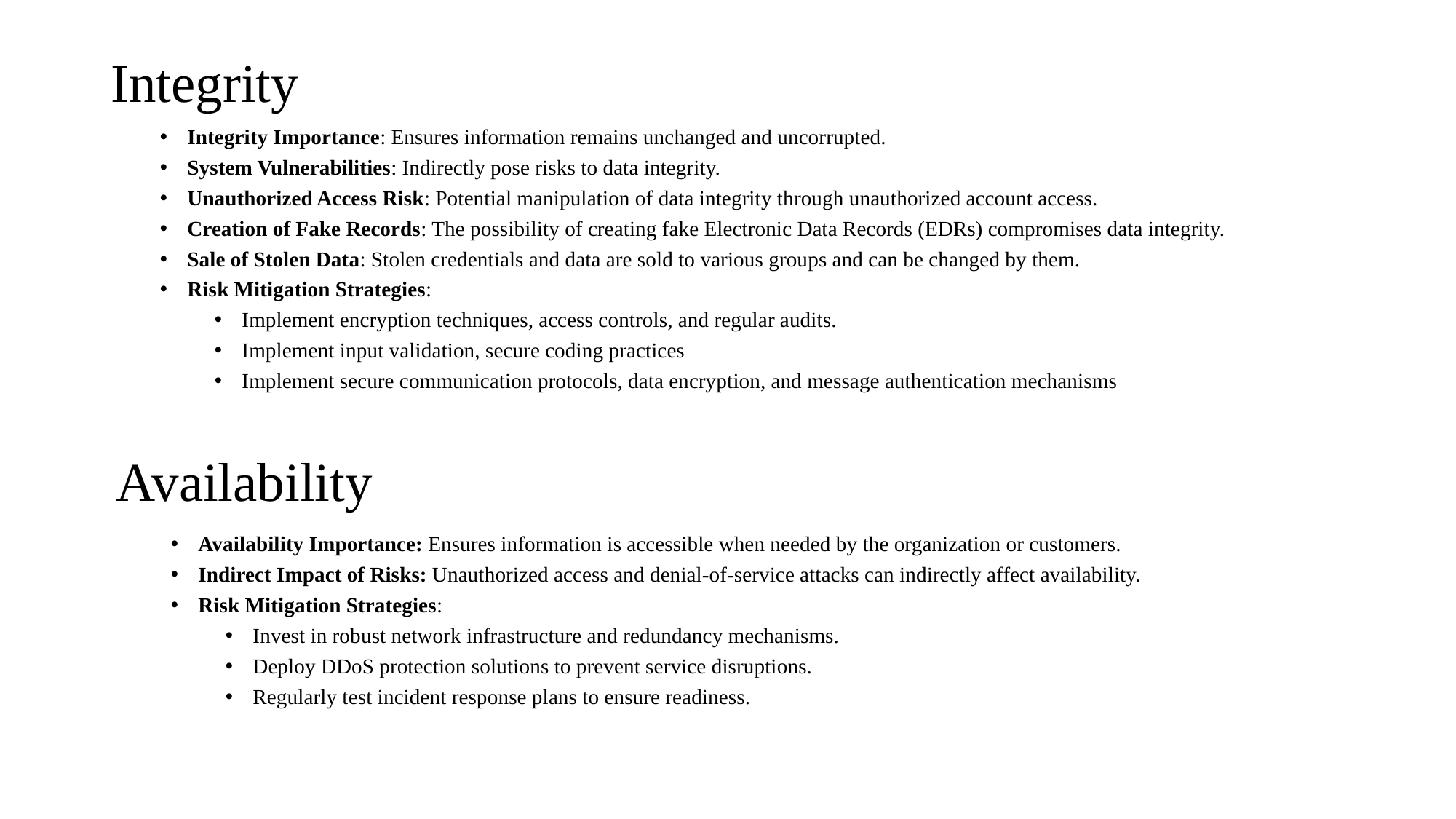

# Integrity
Integrity Importance: Ensures information remains unchanged and uncorrupted.
System Vulnerabilities: Indirectly pose risks to data integrity.
Unauthorized Access Risk: Potential manipulation of data integrity through unauthorized account access.
Creation of Fake Records: The possibility of creating fake Electronic Data Records (EDRs) compromises data integrity.
Sale of Stolen Data: Stolen credentials and data are sold to various groups and can be changed by them.
Risk Mitigation Strategies:
Implement encryption techniques, access controls, and regular audits.
Implement input validation, secure coding practices
Implement secure communication protocols, data encryption, and message authentication mechanisms
Availability

Availability Importance: Ensures information is accessible when needed by the organization or customers.
Indirect Impact of Risks: Unauthorized access and denial-of-service attacks can indirectly affect availability.
Risk Mitigation Strategies:
Invest in robust network infrastructure and redundancy mechanisms.
Deploy DDoS protection solutions to prevent service disruptions.
Regularly test incident response plans to ensure readiness.